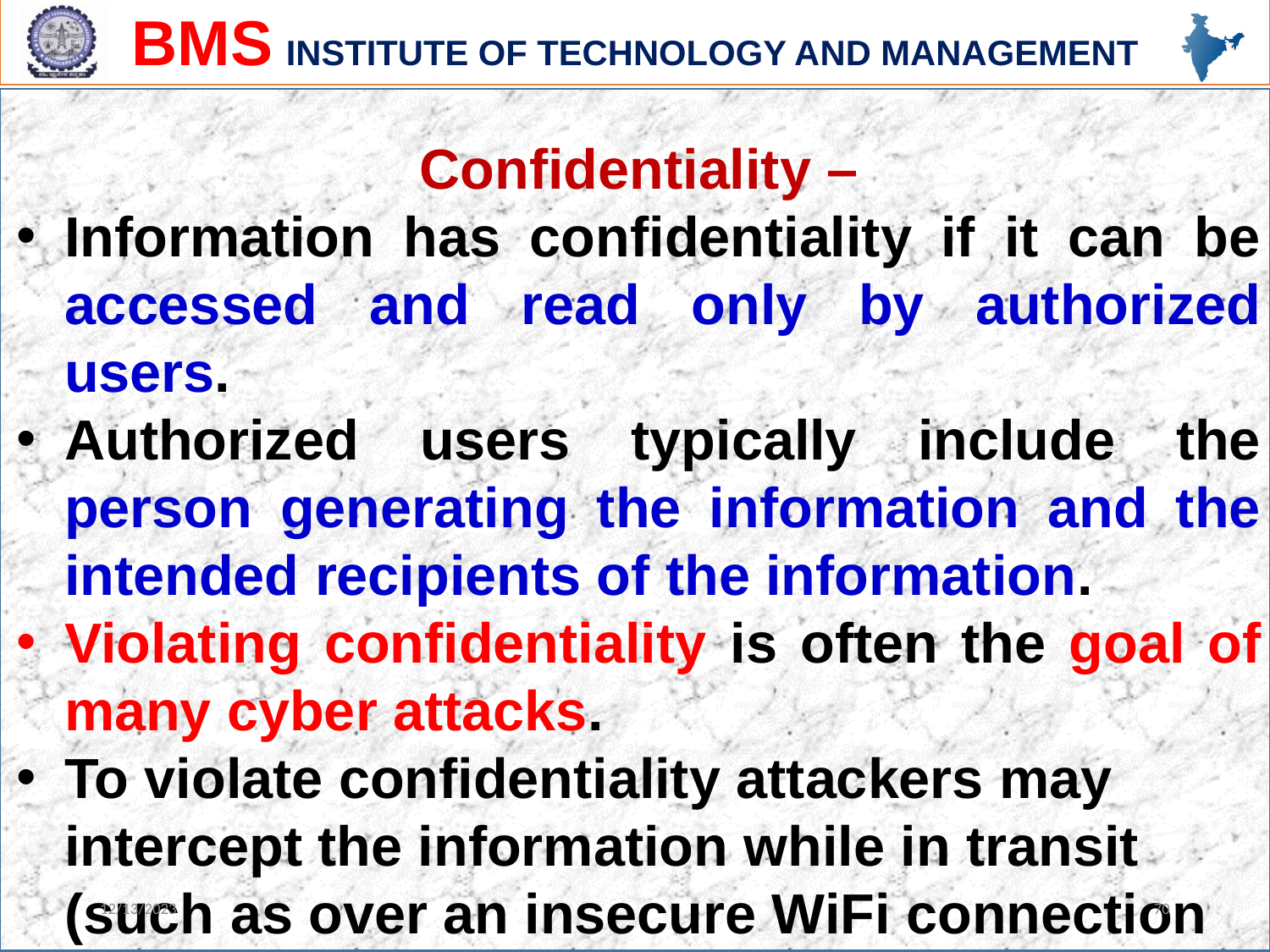

Confidentiality –
Information has confidentiality if it can be accessed and read only by authorized users.
Authorized users typically include the person generating the information and the intended recipients of the information.
Violating confidentiality is often the goal of many cyber attacks.
To violate confidentiality attackers may intercept the information while in transit (such as over an insecure WiFi connection or the internet). Or they  may bypass security controls on a system to steal the information while at rest.
Information commonly targeted by attackers includes personal communications (e-mail, text messages), pictures, trade secrets, payment information (credit/debit card numbers), personal identifiers (social security numbers), and sensitive government and military information.
Encryption and access control are typical mechanisms used to protect confidentiality.
12/13/2023
70